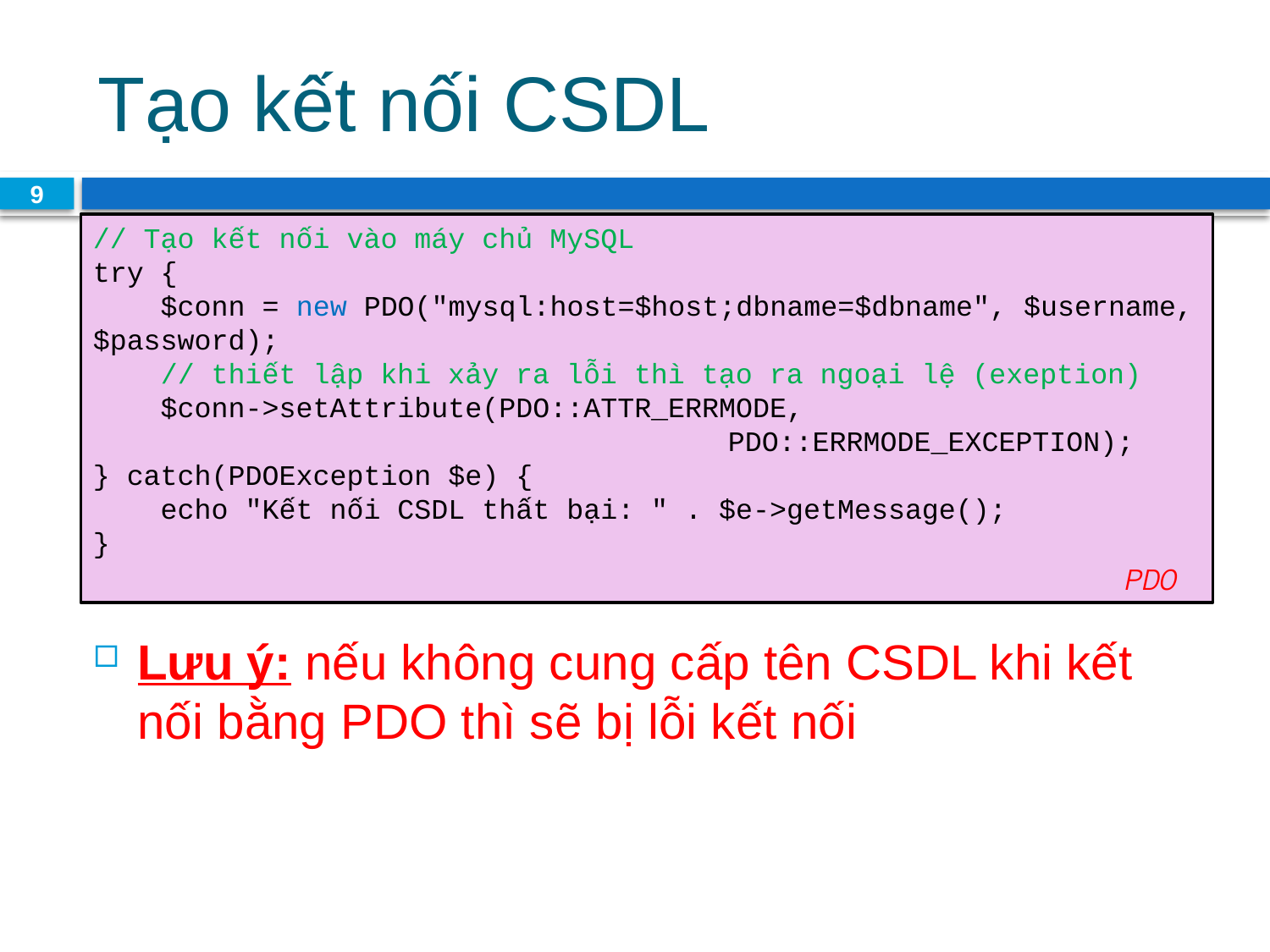

# Tạo kết nối CSDL
9
// Tạo kết nối vào máy chủ MySQL
try {
    $conn = new PDO("mysql:host=$host;dbname=$dbname", $username, $password);
    // thiết lập khi xảy ra lỗi thì tạo ra ngoại lệ (exeption)
    $conn->setAttribute(PDO::ATTR_ERRMODE, 								PDO::ERRMODE_EXCEPTION);
} catch(PDOException $e) {
    echo "Kết nối CSDL thất bại: " . $e->getMessage();
}
					    			 PDO
Lưu ý: nếu không cung cấp tên CSDL khi kết nối bằng PDO thì sẽ bị lỗi kết nối